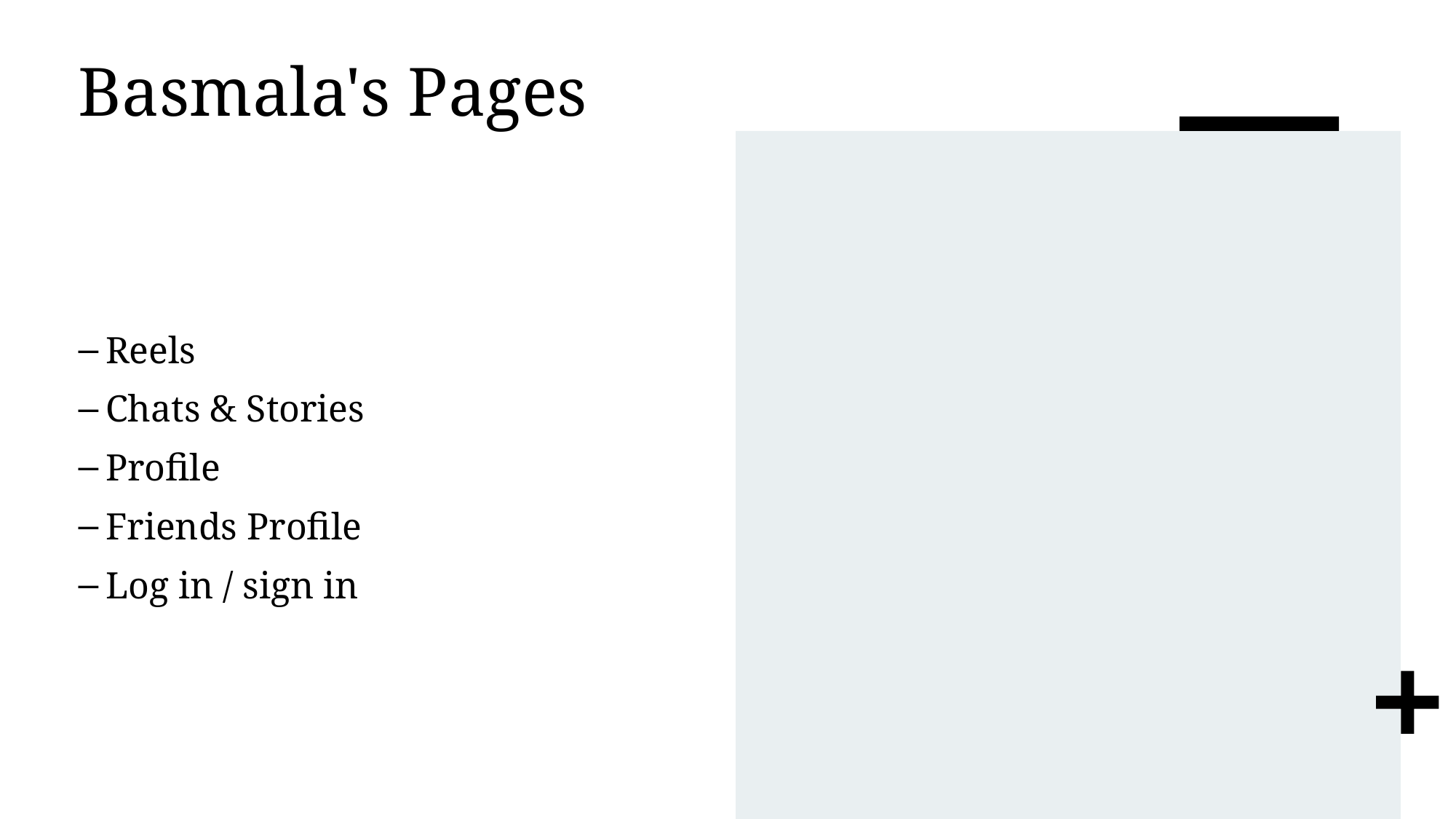

# Basmala's Pages
Reels
Chats & Stories
Profile
Friends Profile
Log in / sign in